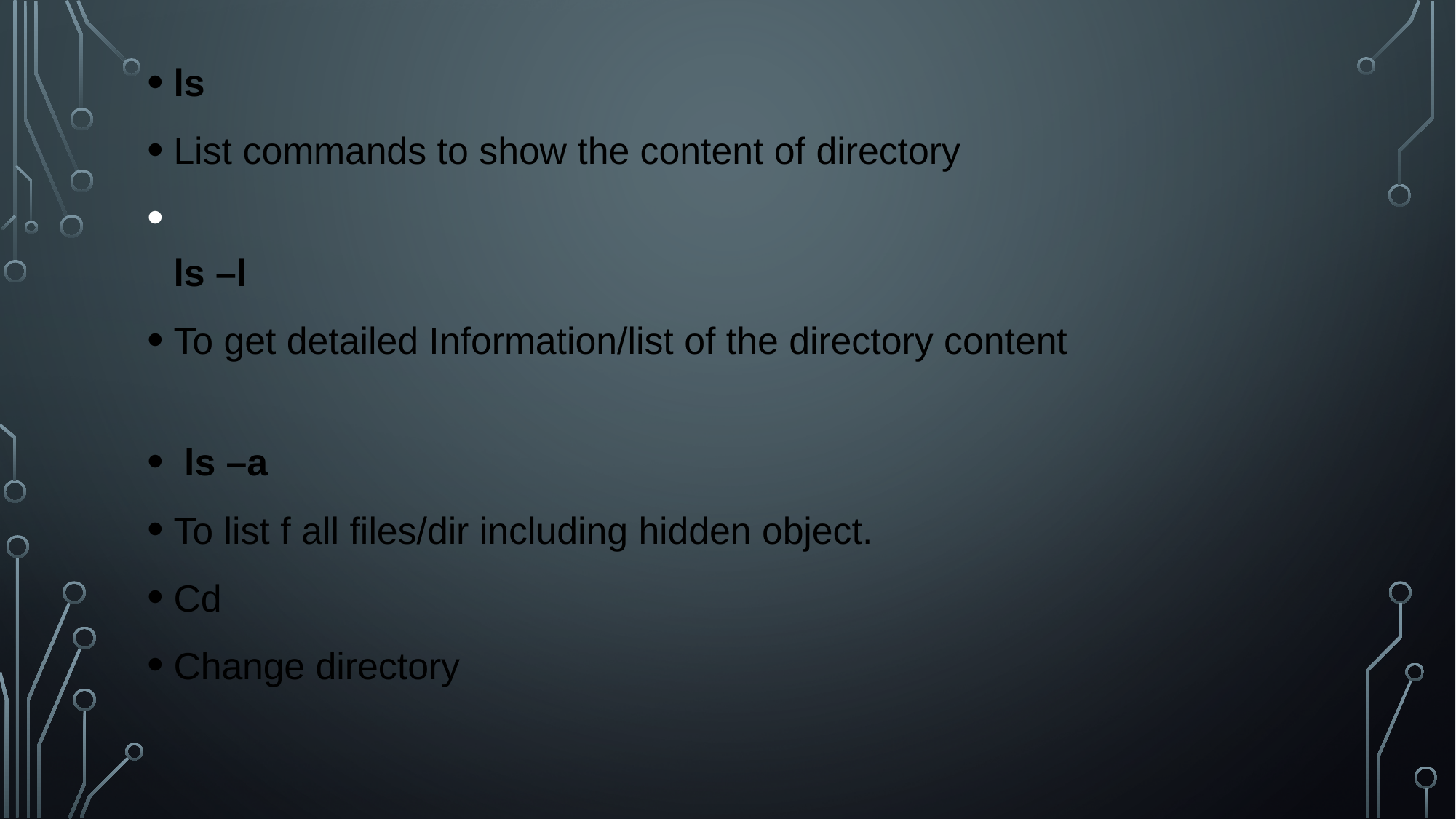

ls
List commands to show the content of directory
ls –l
To get detailed Information/list of the directory content
 ls –a
To list f all files/dir including hidden object.
Cd
Change directory